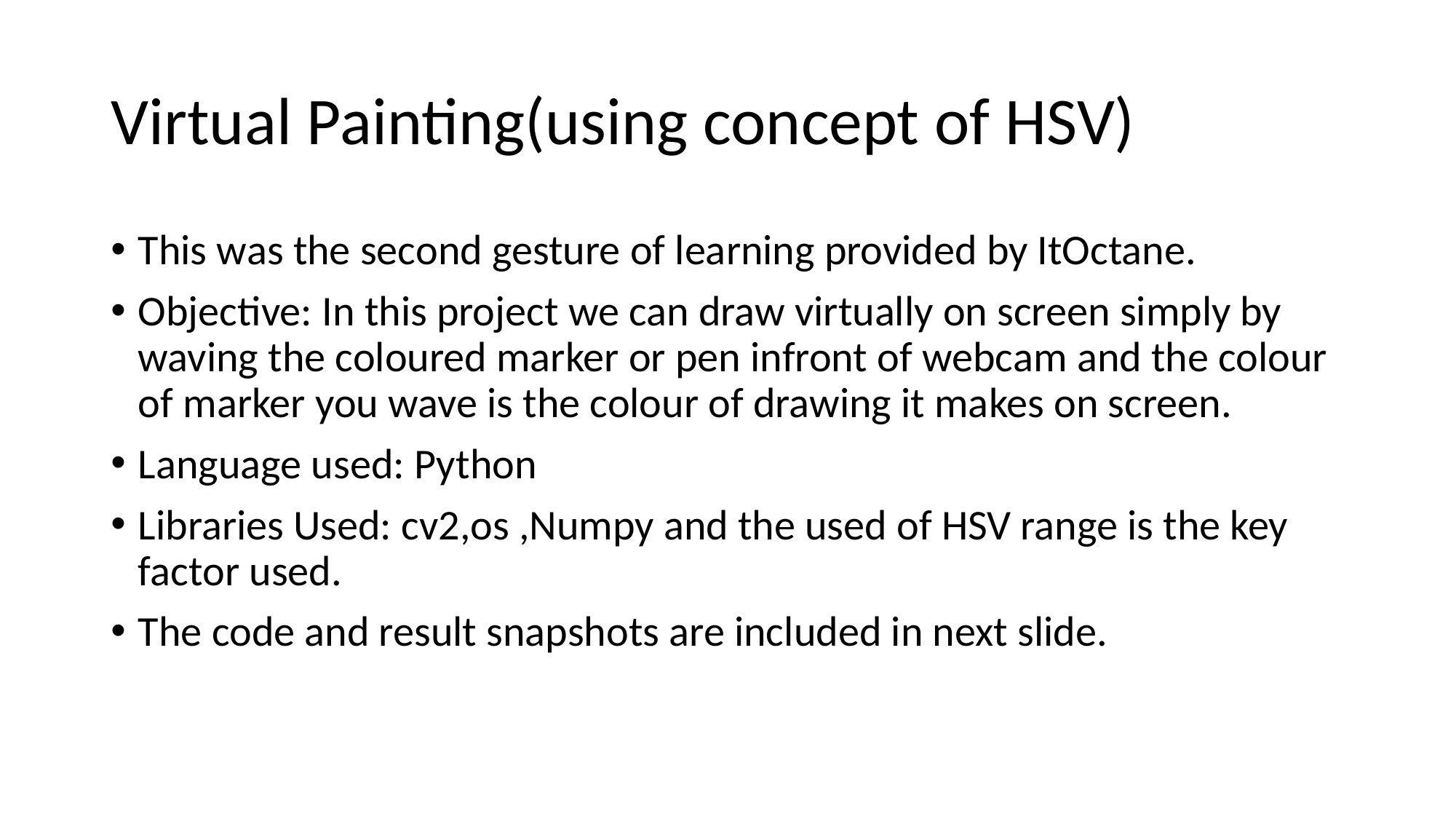

# Virtual Painting(using concept of HSV)
This was the second gesture of learning provided by ItOctane.
Objective: In this project we can draw virtually on screen simply by waving the coloured marker or pen infront of webcam and the colour of marker you wave is the colour of drawing it makes on screen.
Language used: Python
Libraries Used: cv2,os ,Numpy and the used of HSV range is the key factor used.
The code and result snapshots are included in next slide.